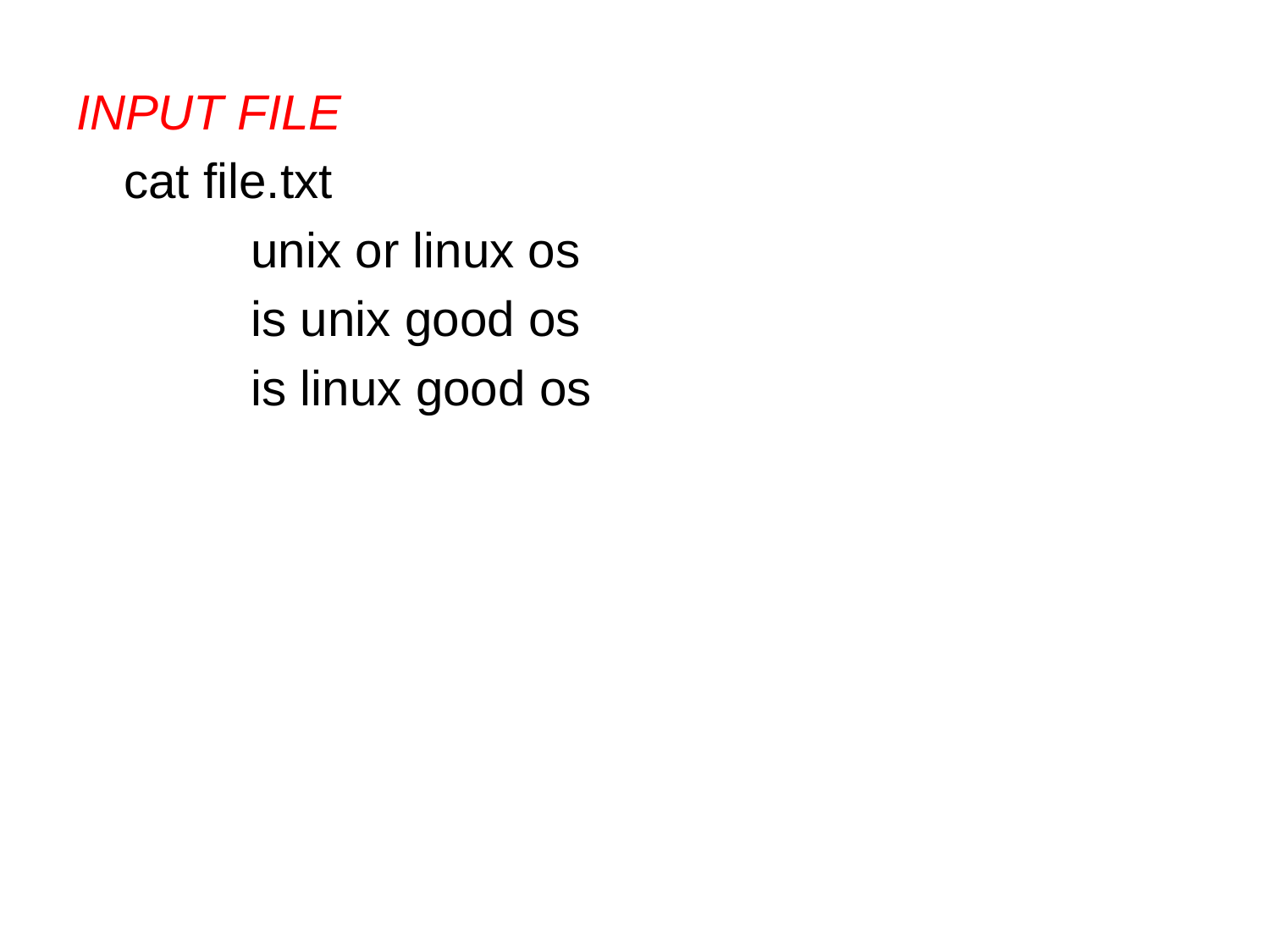

INPUT FILE
	cat file.txt
		unix or linux os
		is unix good os
		is linux good os